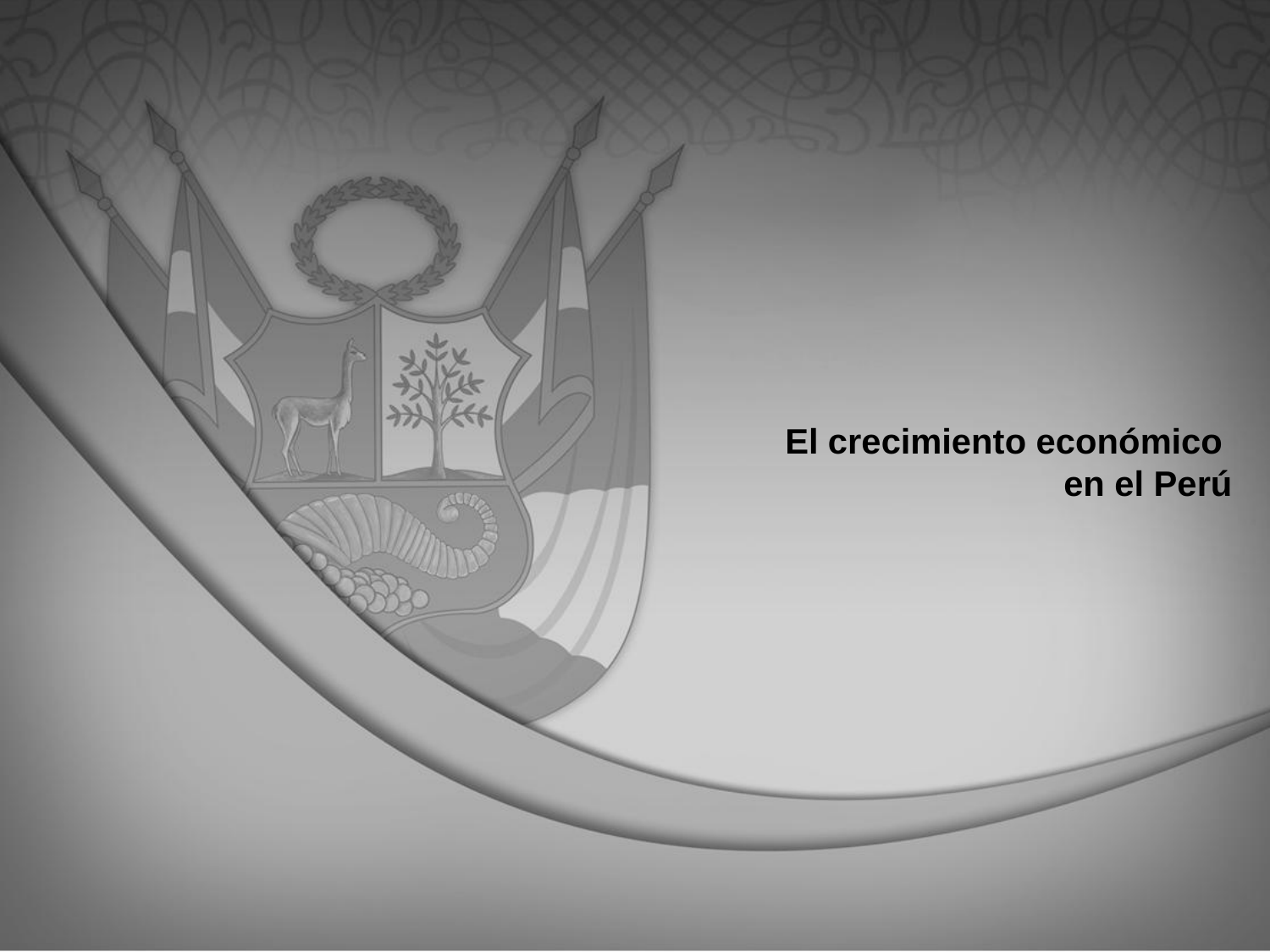

# El crecimiento económico en el Perú